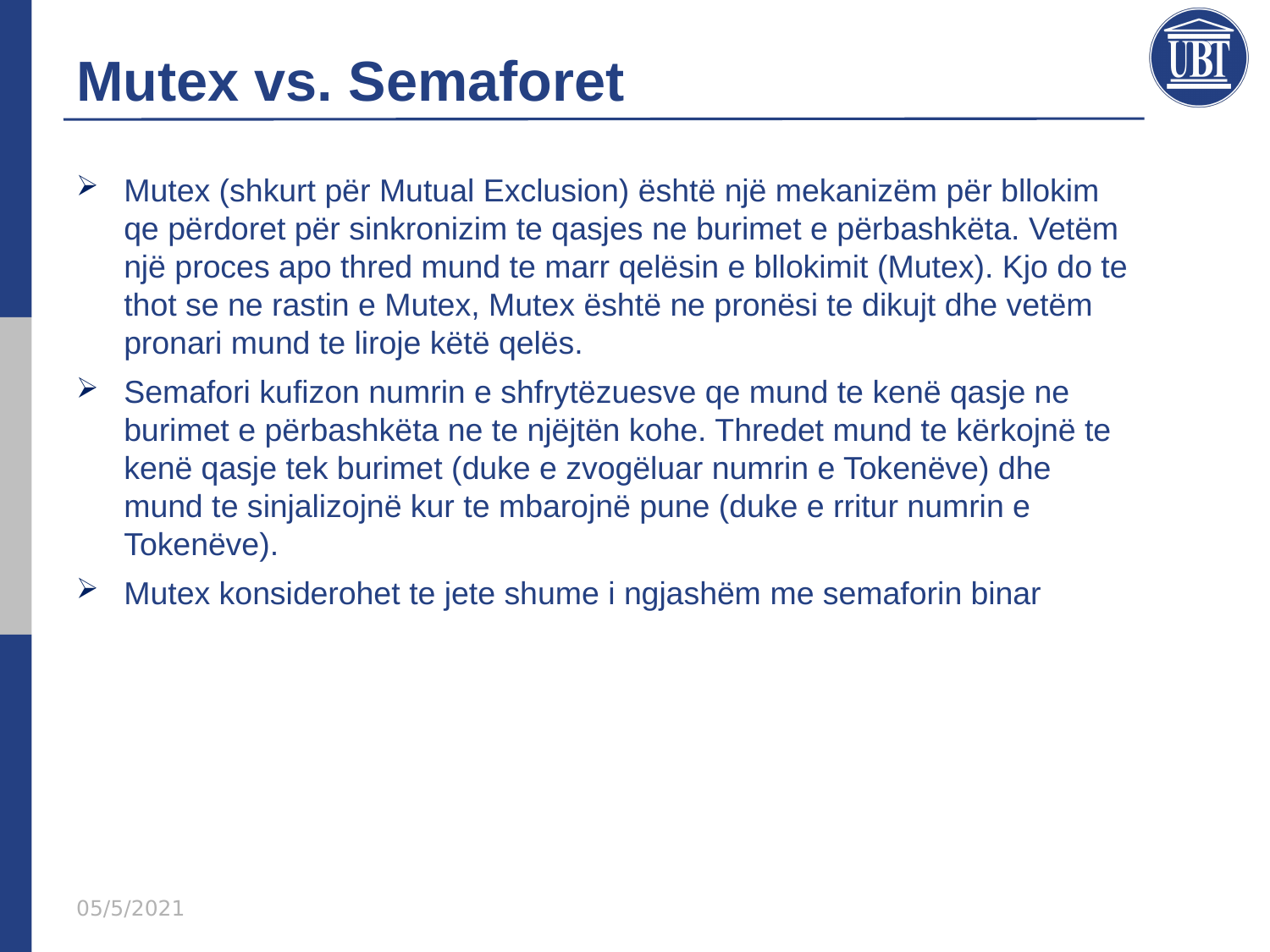

# Mutex vs. Semaforet
Mutex (shkurt për Mutual Exclusion) është një mekanizëm për bllokim qe përdoret për sinkronizim te qasjes ne burimet e përbashkëta. Vetëm një proces apo thred mund te marr qelësin e bllokimit (Mutex). Kjo do te thot se ne rastin e Mutex, Mutex është ne pronësi te dikujt dhe vetëm pronari mund te liroje këtë qelës.
Semafori kufizon numrin e shfrytëzuesve qe mund te kenë qasje ne burimet e përbashkëta ne te njëjtën kohe. Thredet mund te kërkojnë te kenë qasje tek burimet (duke e zvogëluar numrin e Tokenëve) dhe mund te sinjalizojnë kur te mbarojnë pune (duke e rritur numrin e Tokenëve).
Mutex konsiderohet te jete shume i ngjashëm me semaforin binar
05/5/2021